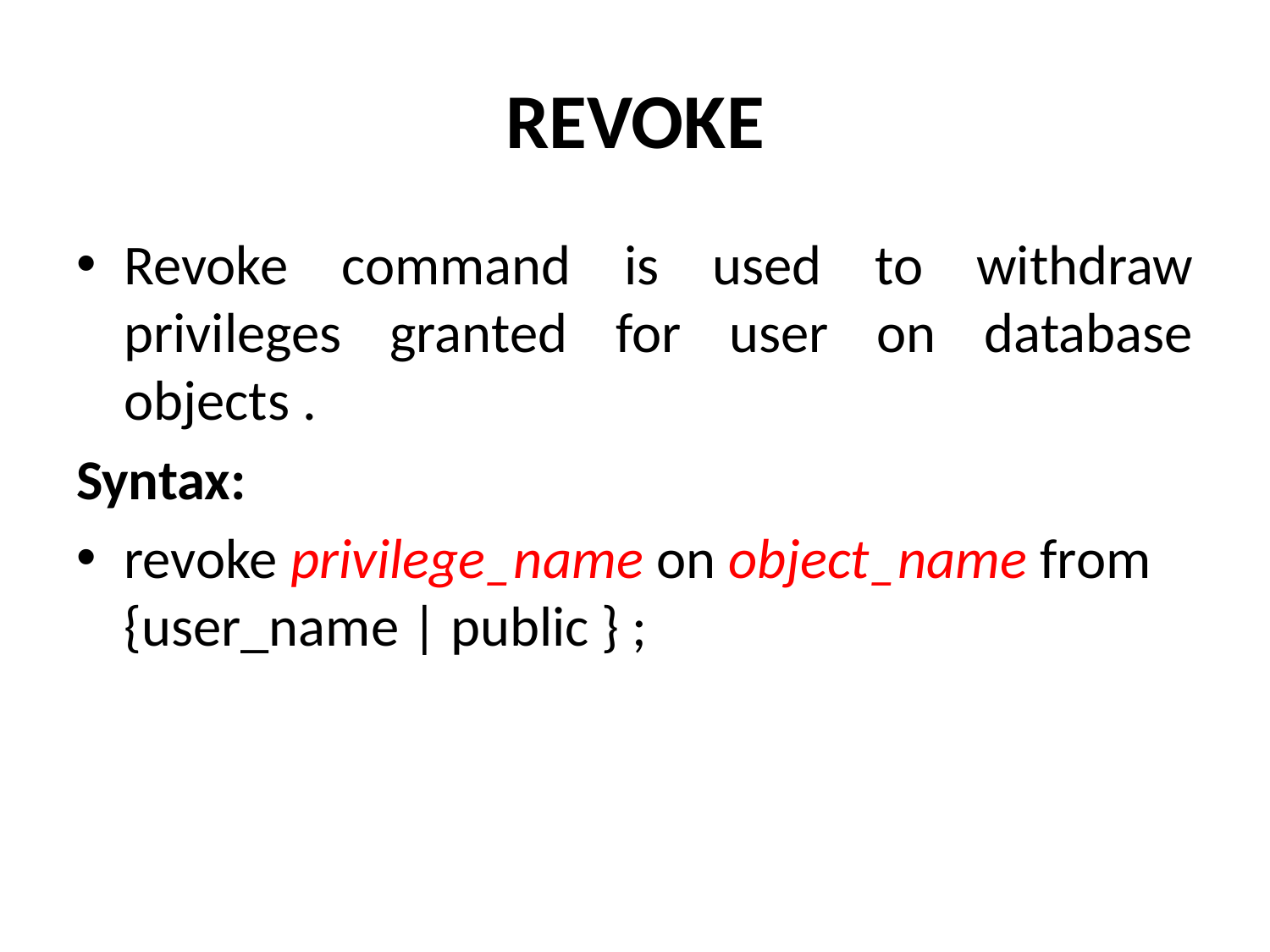

# REVOKE
Revoke command is used to withdraw privileges granted for user on database objects .
Syntax:
revoke privilege_name on object_name from {user_name | public } ;